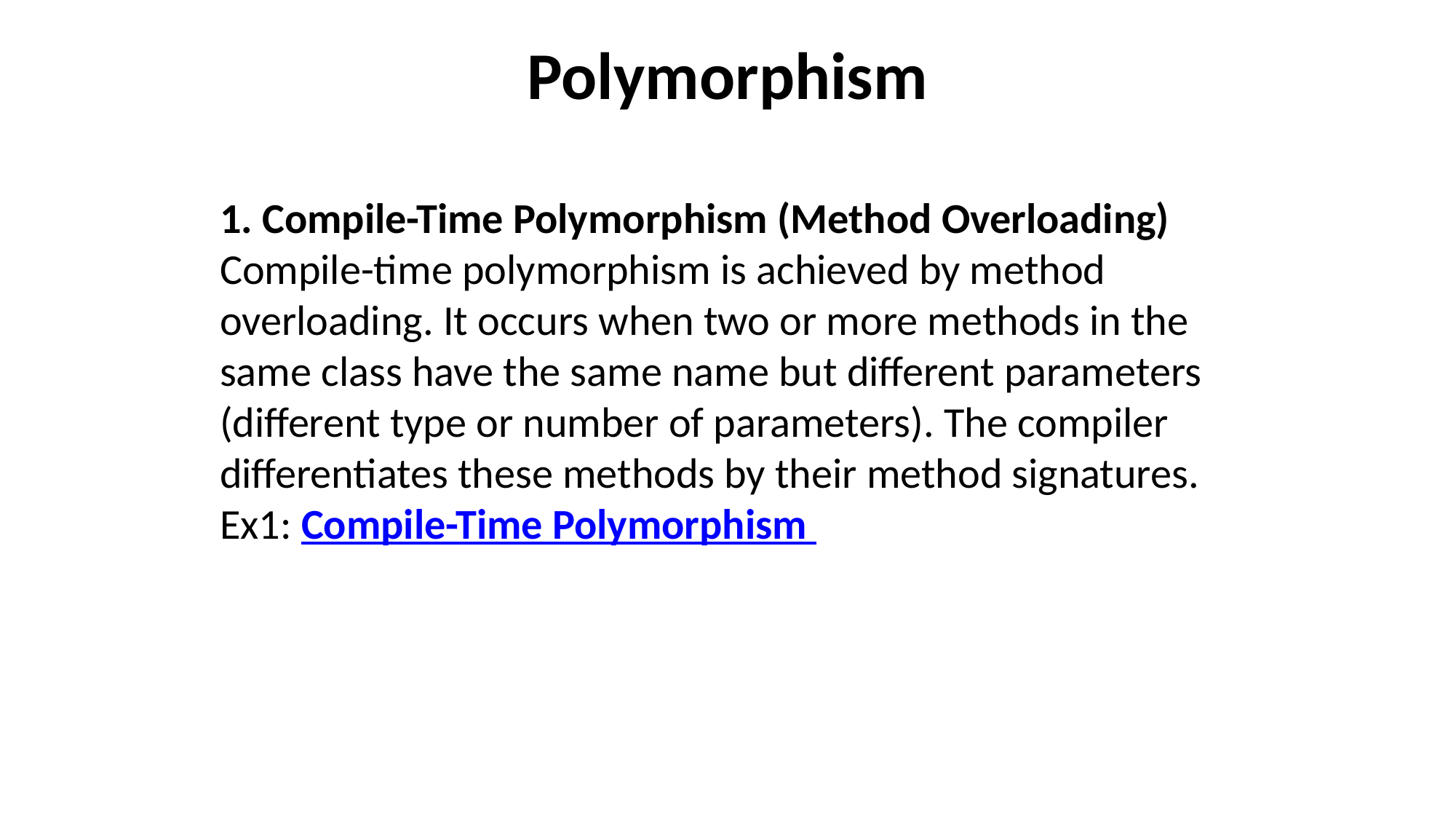

# Polymorphism

1. Compile-Time Polymorphism (Method Overloading)
Compile-time polymorphism is achieved by method overloading. It occurs when two or more methods in the same class have the same name but different parameters (different type or number of parameters). The compiler differentiates these methods by their method signatures.
Ex1: Compile-Time Polymorphism